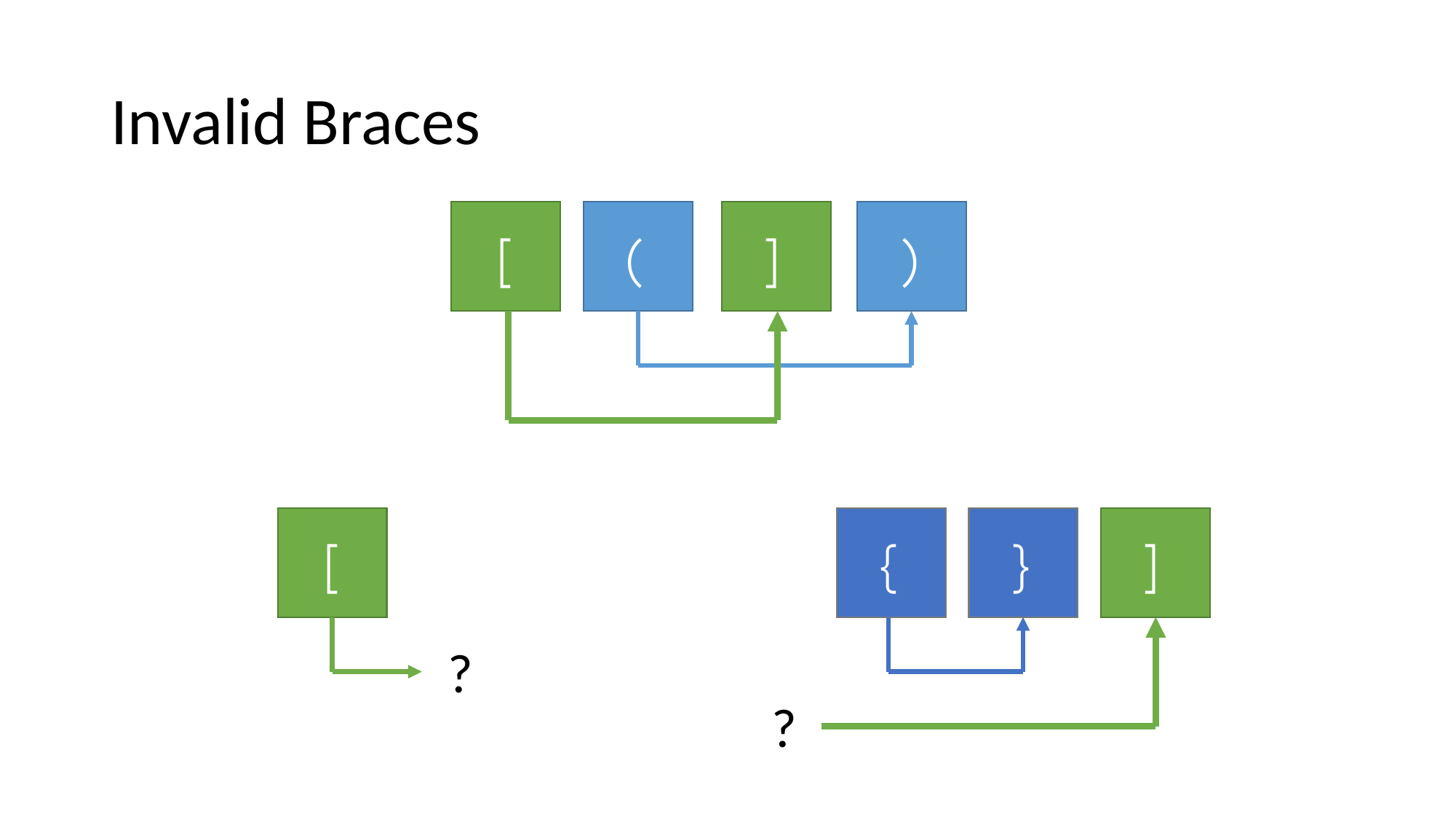

# Invalid Braces
[
(
]
)
{
}
]
[
?
?